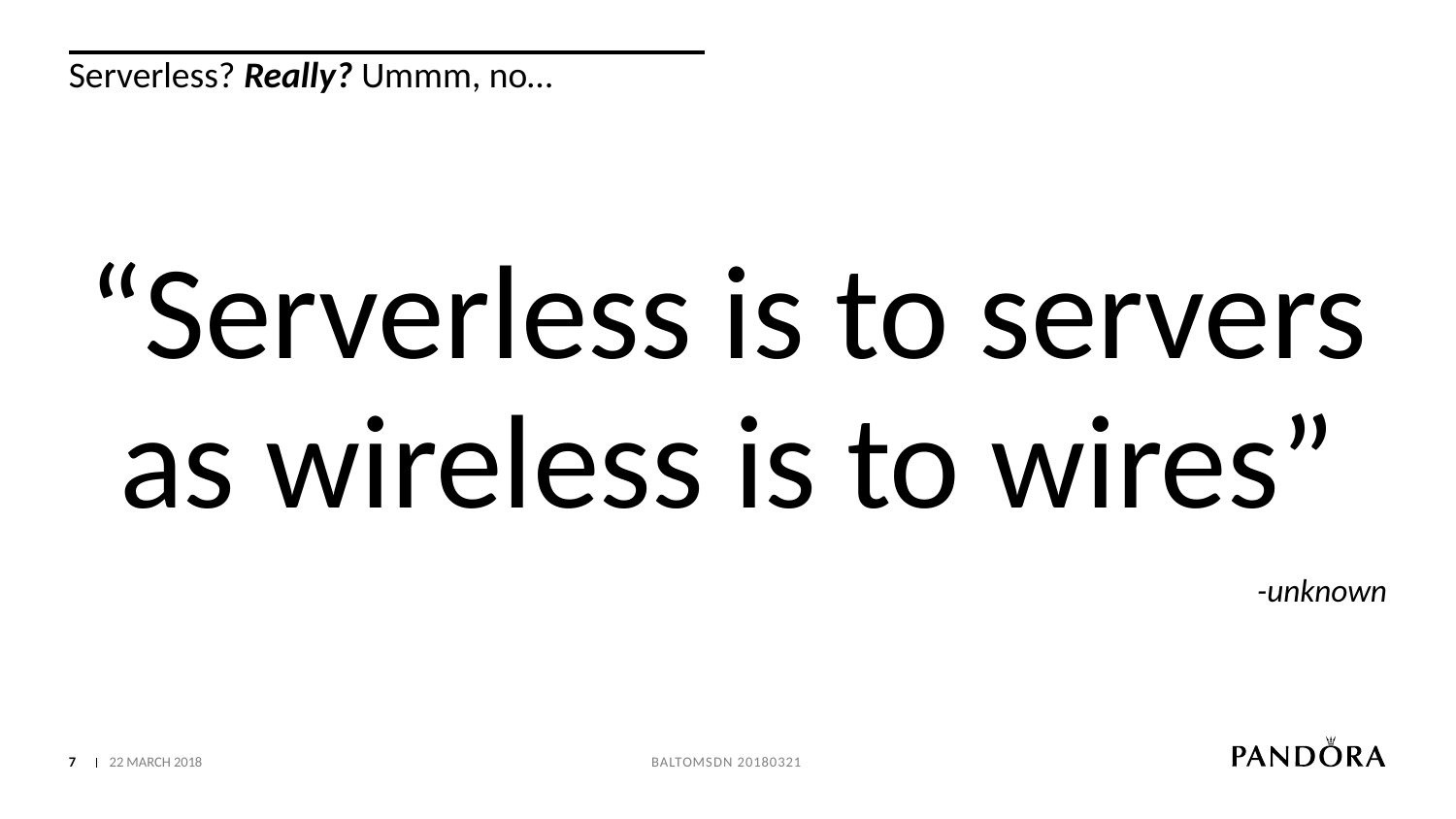

# Serverless? Really? Ummm, no…

“Serverless is to servers as wireless is to wires”

-unknown
7
22 March 2018
BaltoMSDn 20180321